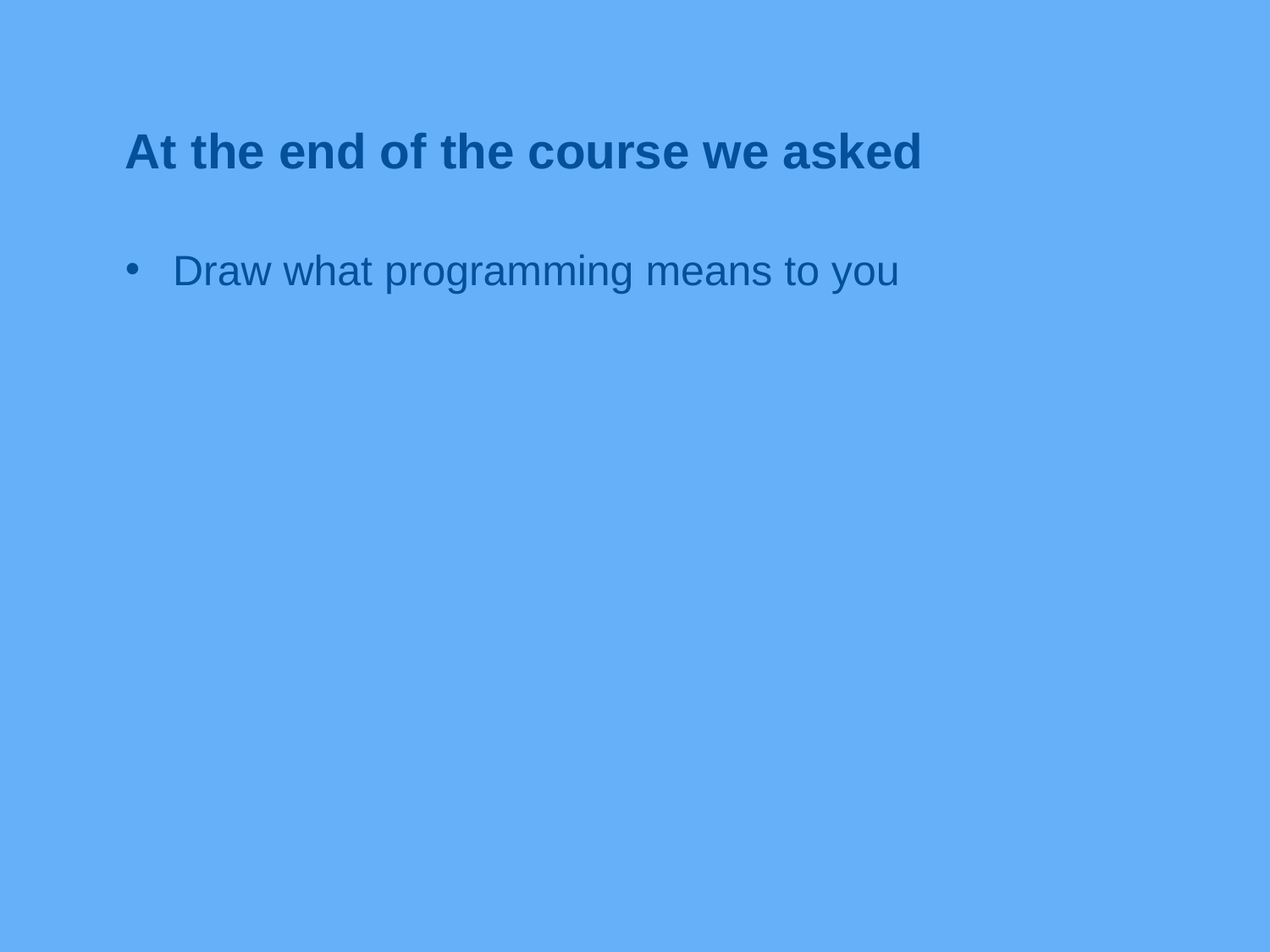

# At the end of the course we asked
Draw what programming means to you